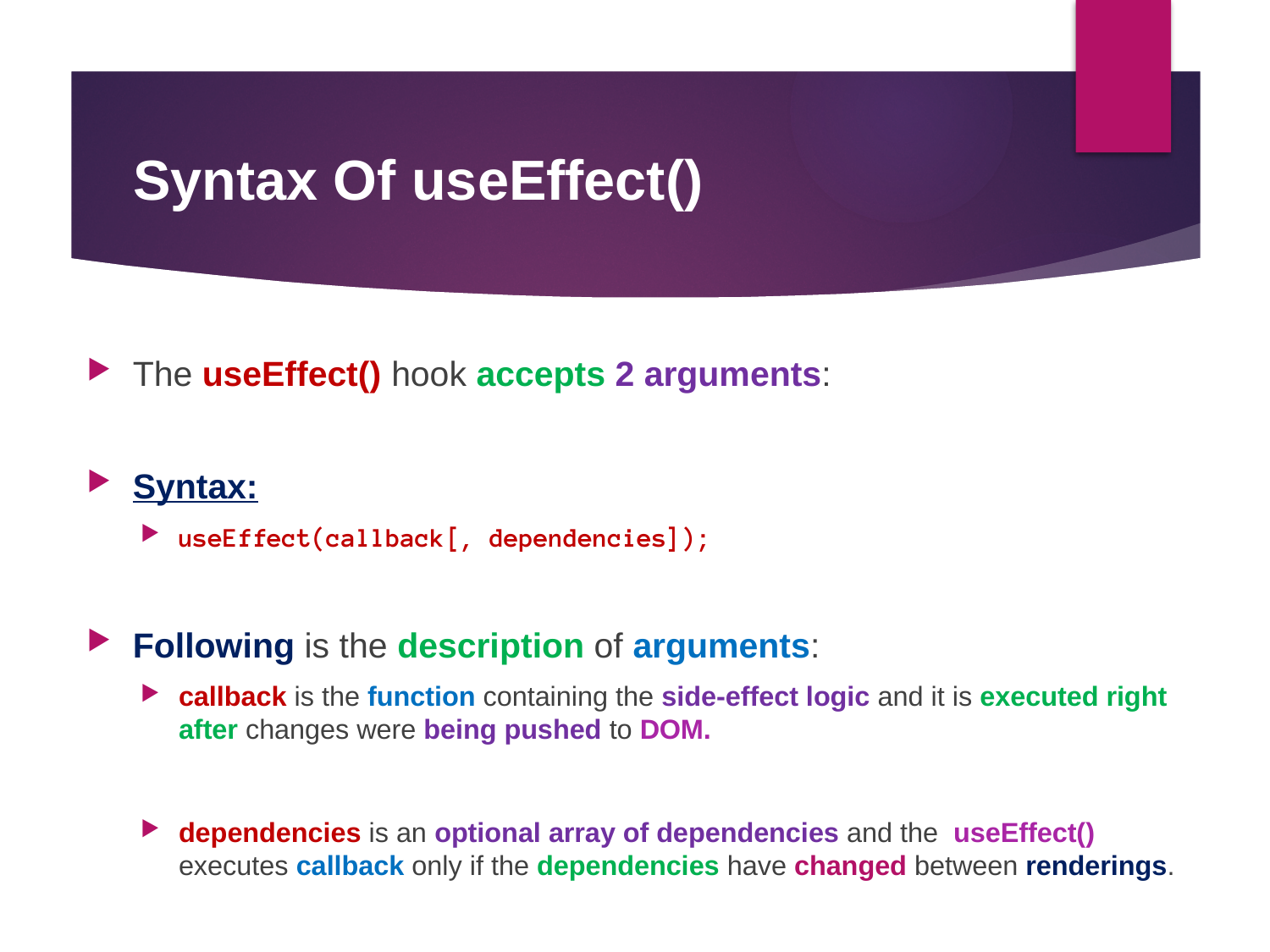

#
Syntax Of useEffect()
The useEffect() hook accepts 2 arguments:

Syntax:
useEffect(callback[, dependencies]);

Following is the description of arguments:
callback is the function containing the side-effect logic and it is executed right after changes were being pushed to DOM.

dependencies is an optional array of dependencies and the  useEffect() executes callback only if the dependencies have changed between renderings.